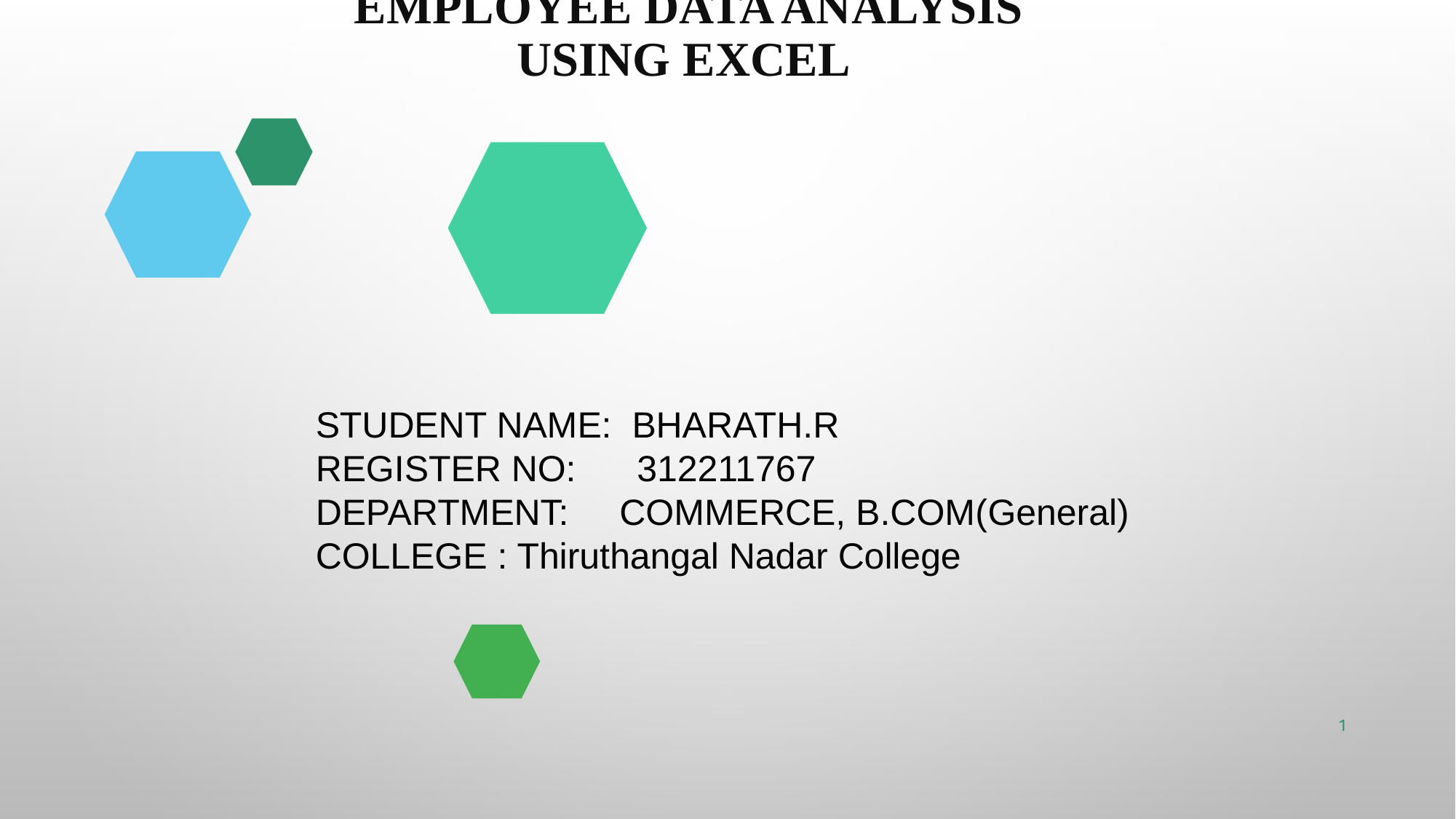

# Employee Data Analysis using Excel

STUDENT NAME:  BHARATH.R
REGISTER NO:      312211767
DEPARTMENT:     COMMERCE, B.COM(General)
COLLEGE : Thiruthangal Nadar College

1